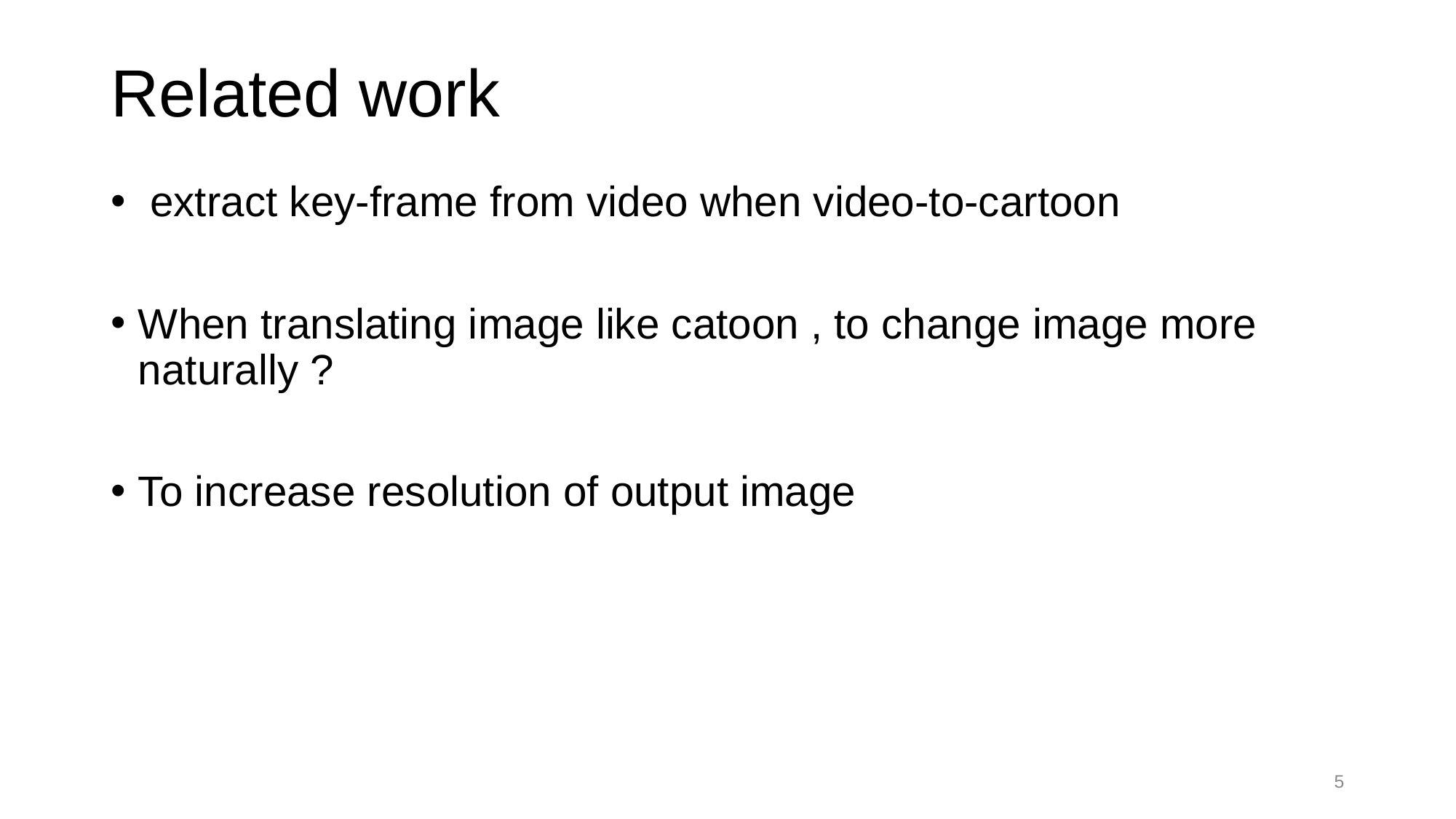

# Related work
 extract key-frame from video when video-to-cartoon

When translating image like catoon , to change image more naturally ?

To increase resolution of output image

5